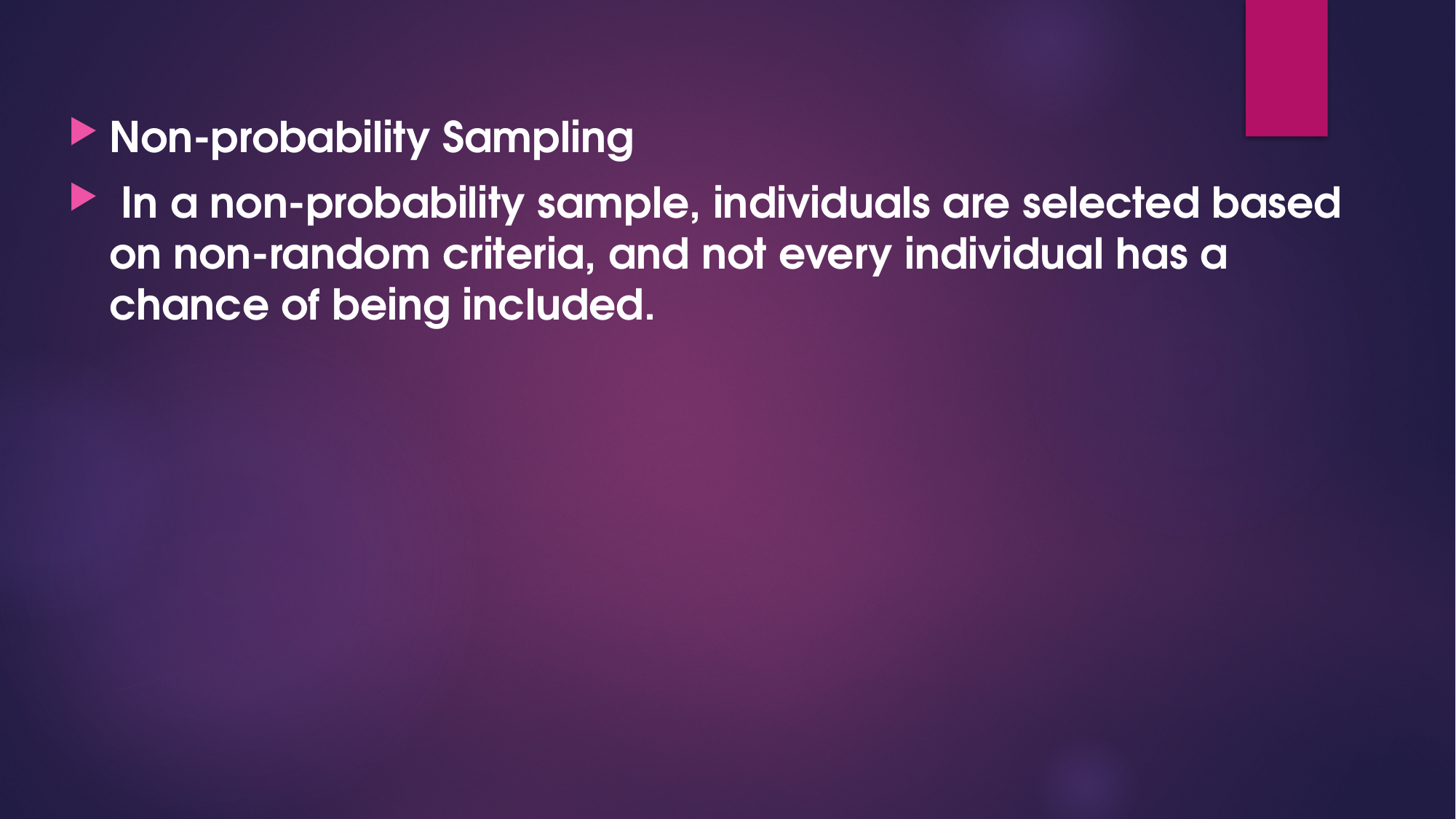

Non-probability Sampling
 In a non-probability sample, individuals are selected based on non-random criteria, and not every individual has a chance of being included.